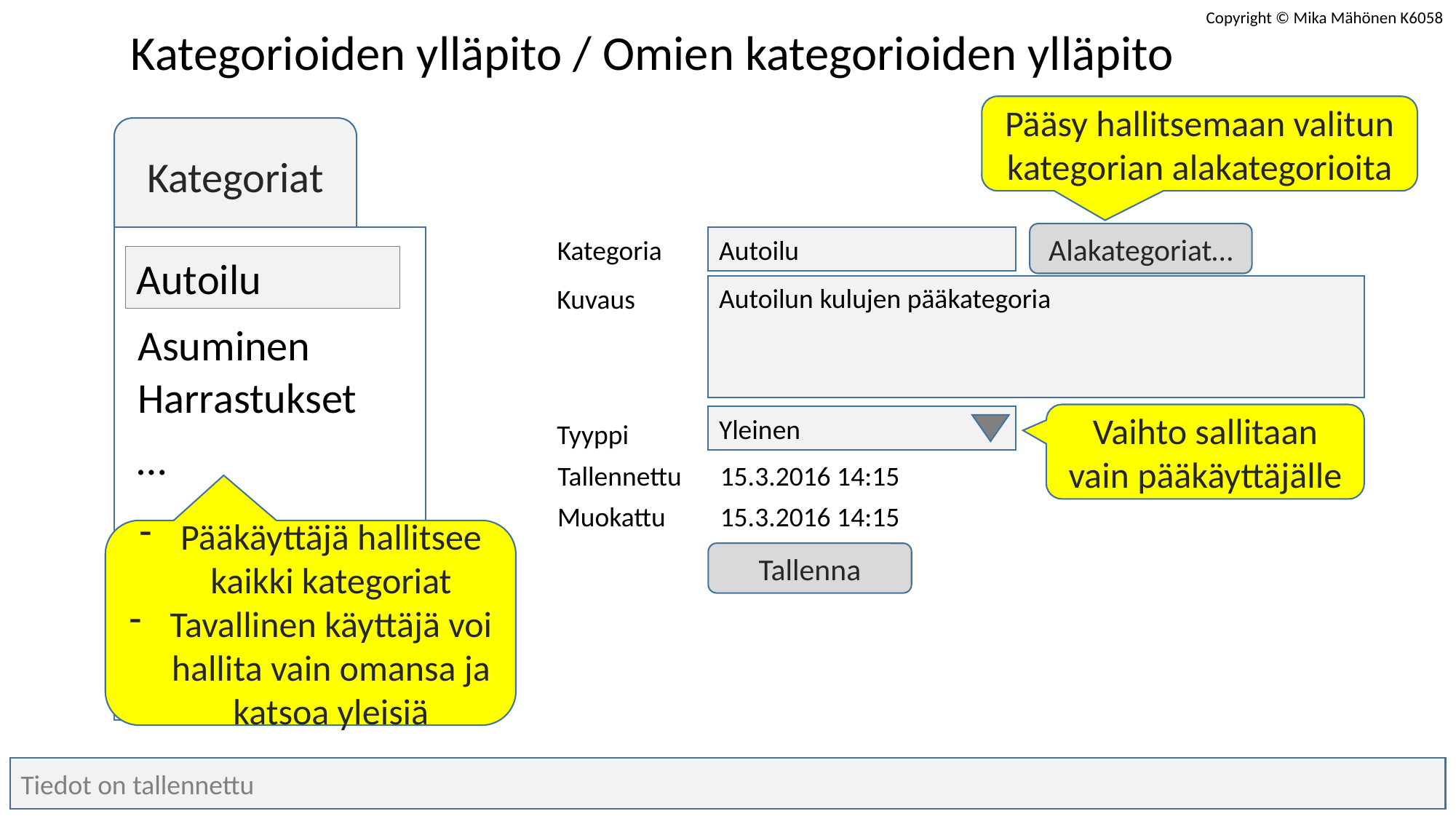

Copyright © Mika Mähönen K6058
Kategorioiden ylläpito / Omien kategorioiden ylläpito
Pääsy hallitsemaan valitun kategorian alakategorioita
Kategoriat
Alakategoriat…

Kategoria
Autoilu
Autoilu
Autoilun kulujen pääkategoria
Kuvaus
Asuminen
Harrastukset
Vaihto sallitaan vain pääkäyttäjälle
Yleinen
Tyyppi

…
Tallennettu
15.3.2016 14:15
15.3.2016 14:15
Muokattu
Pääkäyttäjä hallitsee kaikki kategoriat
Tavallinen käyttäjä voi hallita vain omansa ja katsoa yleisiä
Tallenna
Tiedot on tallennettu